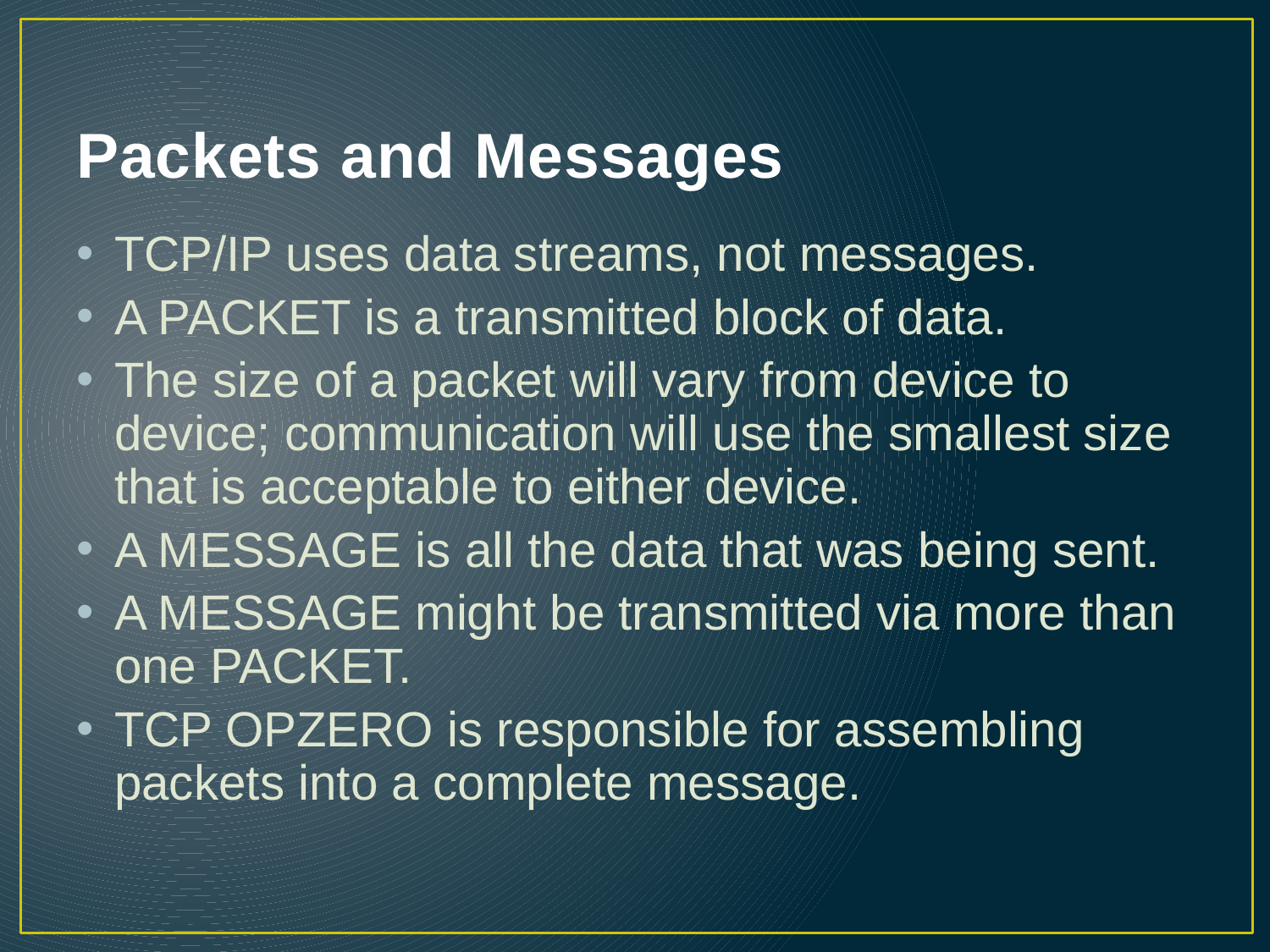

# Packets and Messages
TCP/IP uses data streams, not messages.
A PACKET is a transmitted block of data.
The size of a packet will vary from device to device; communication will use the smallest size that is acceptable to either device.
A MESSAGE is all the data that was being sent.
A MESSAGE might be transmitted via more than one PACKET.
TCP OPZERO is responsible for assembling packets into a complete message.